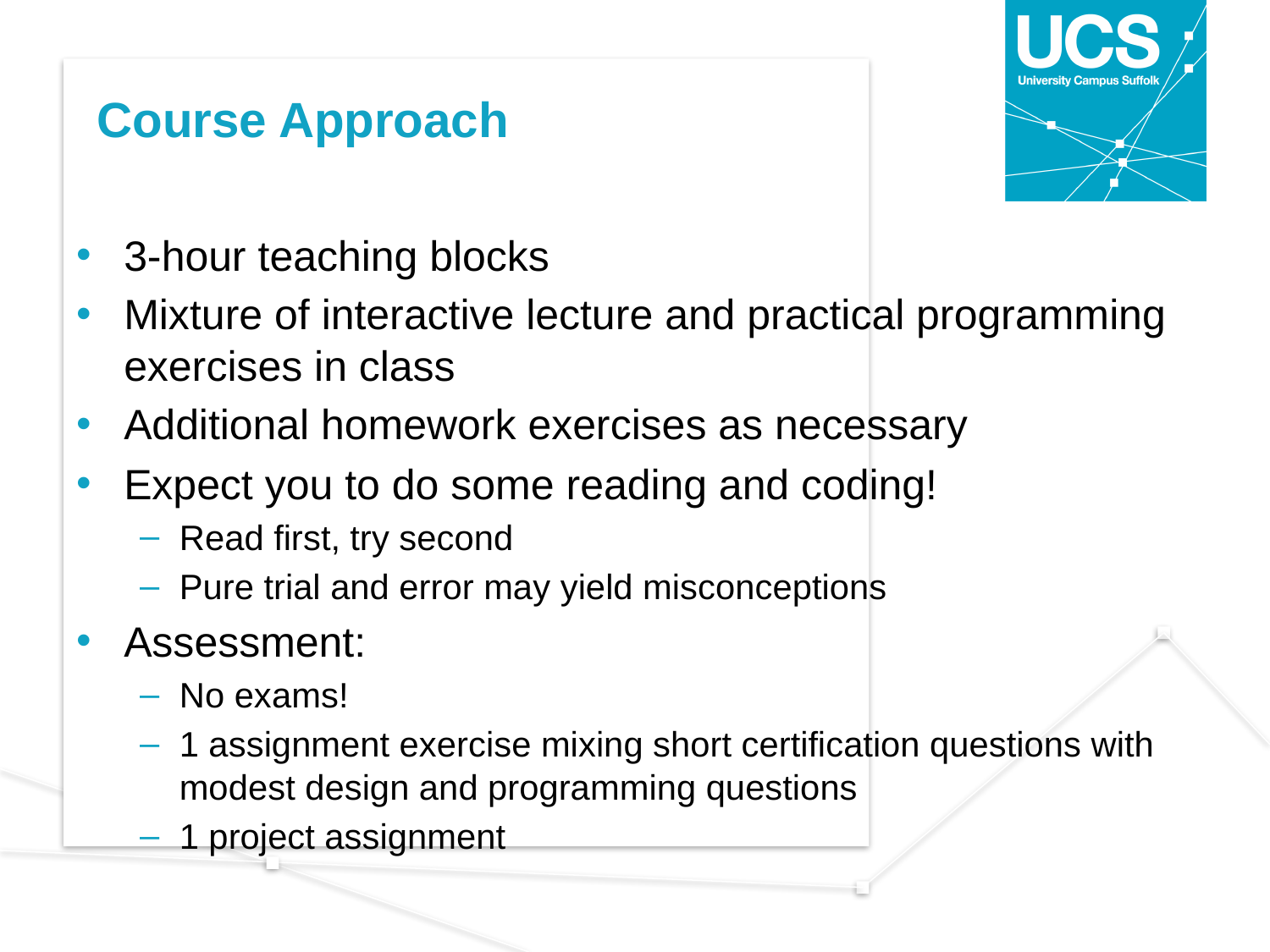

# Course Approach
3-hour teaching blocks
Mixture of interactive lecture and practical programming exercises in class
Additional homework exercises as necessary
Expect you to do some reading and coding!
Read first, try second
Pure trial and error may yield misconceptions
Assessment:
No exams!
1 assignment exercise mixing short certification questions with modest design and programming questions
1 project assignment